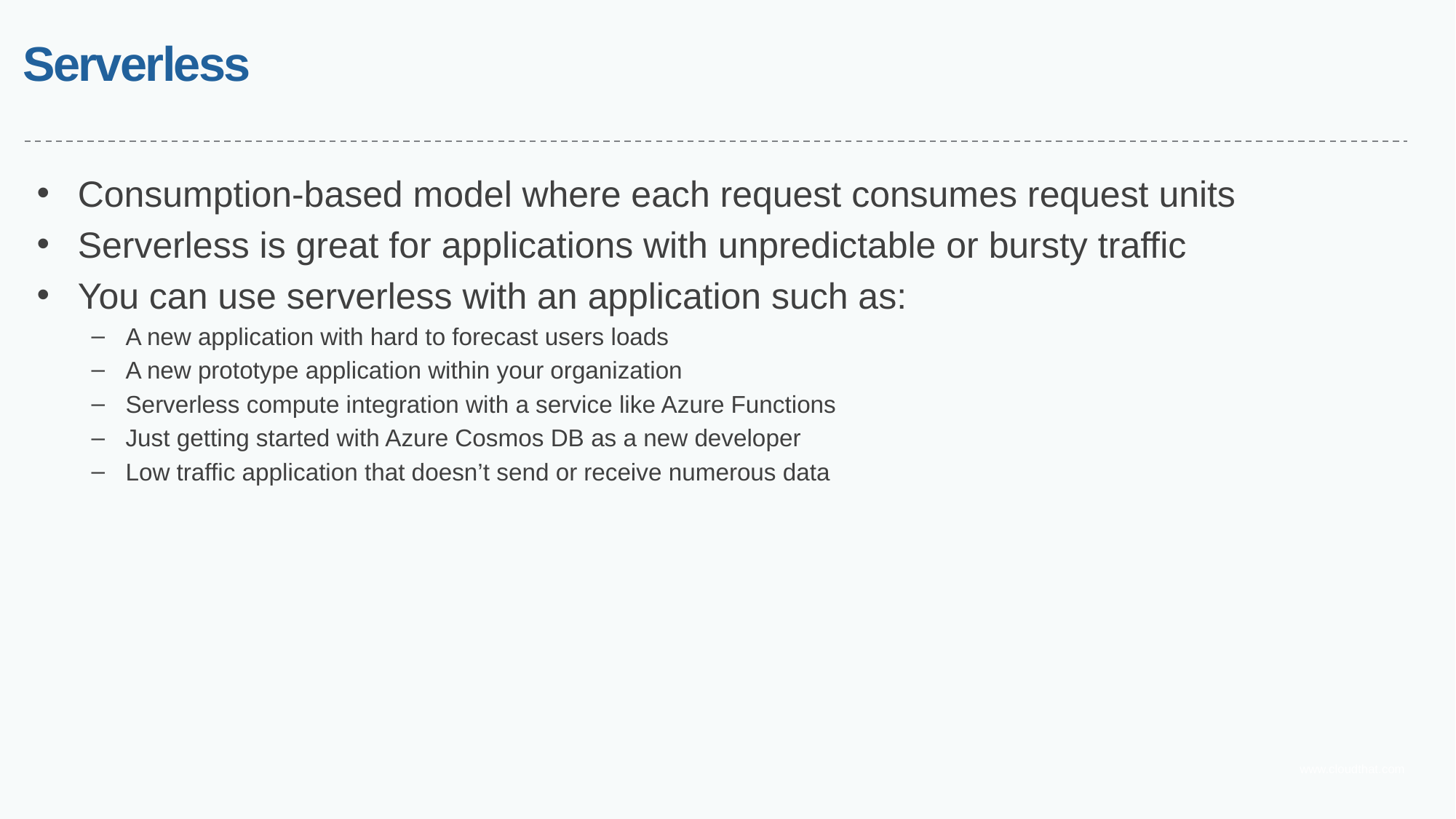

# Serverless
Consumption-based model where each request consumes request units
Serverless is great for applications with unpredictable or bursty traffic
You can use serverless with an application such as:
A new application with hard to forecast users loads
A new prototype application within your organization
Serverless compute integration with a service like Azure Functions
Just getting started with Azure Cosmos DB as a new developer
Low traffic application that doesn’t send or receive numerous data